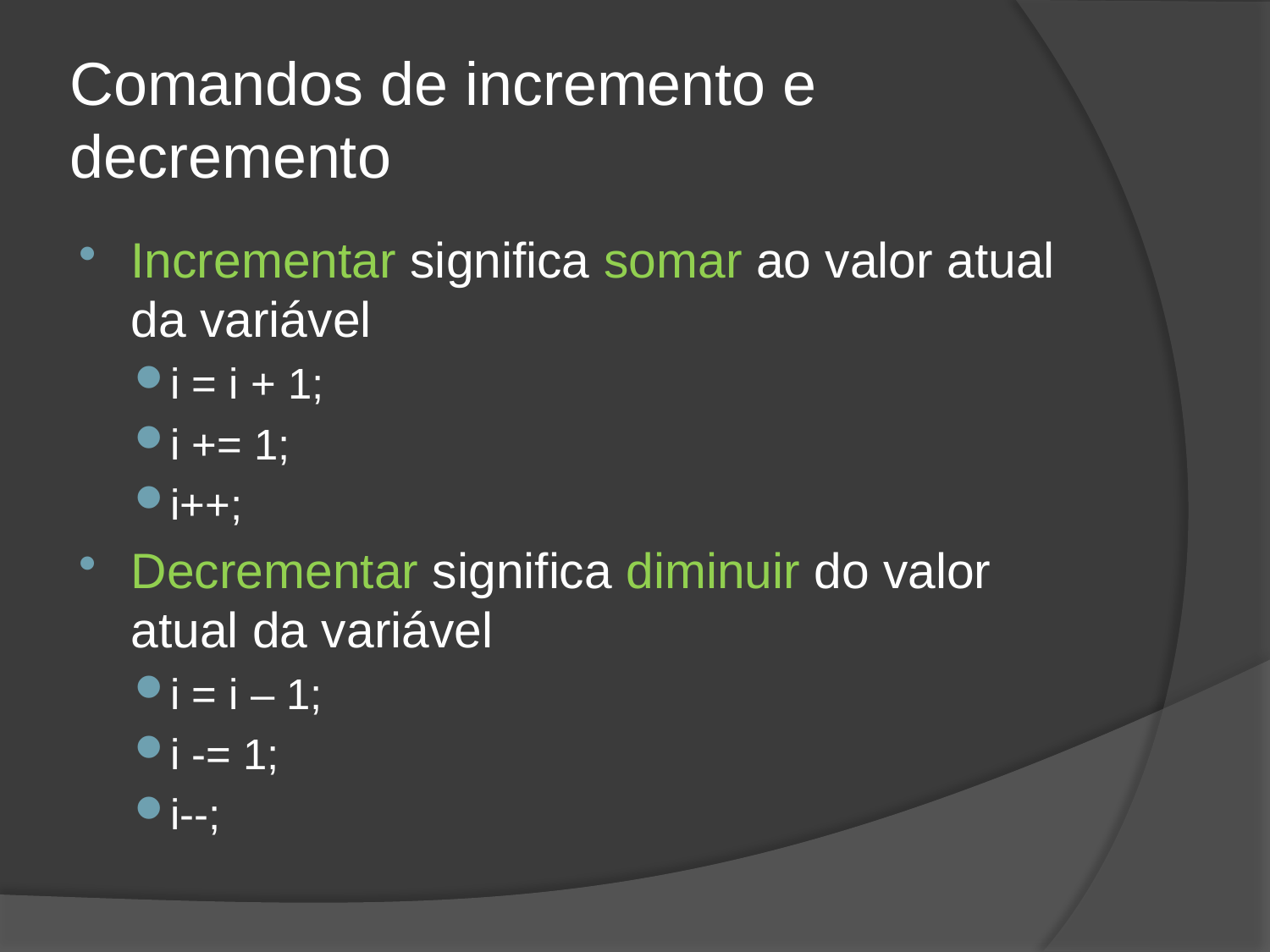

# Comandos de incremento e decremento
Incrementar significa somar ao valor atual da variável
i = i + 1;
i += 1;
i++;
Decrementar significa diminuir do valor atual da variável
i = i – 1;
i -= 1;
i--;